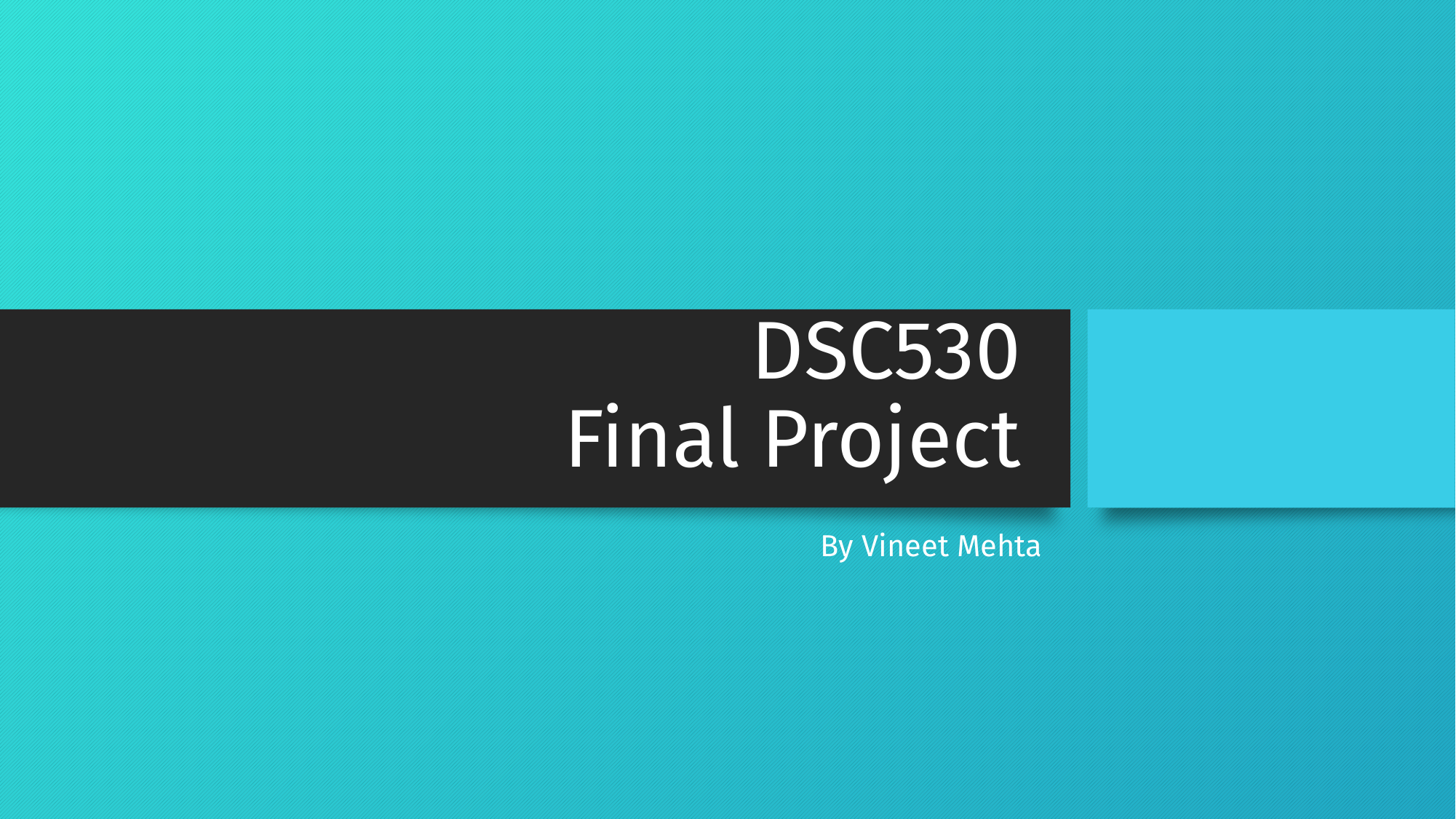

# DSC530 Final Project
By Vineet Mehta